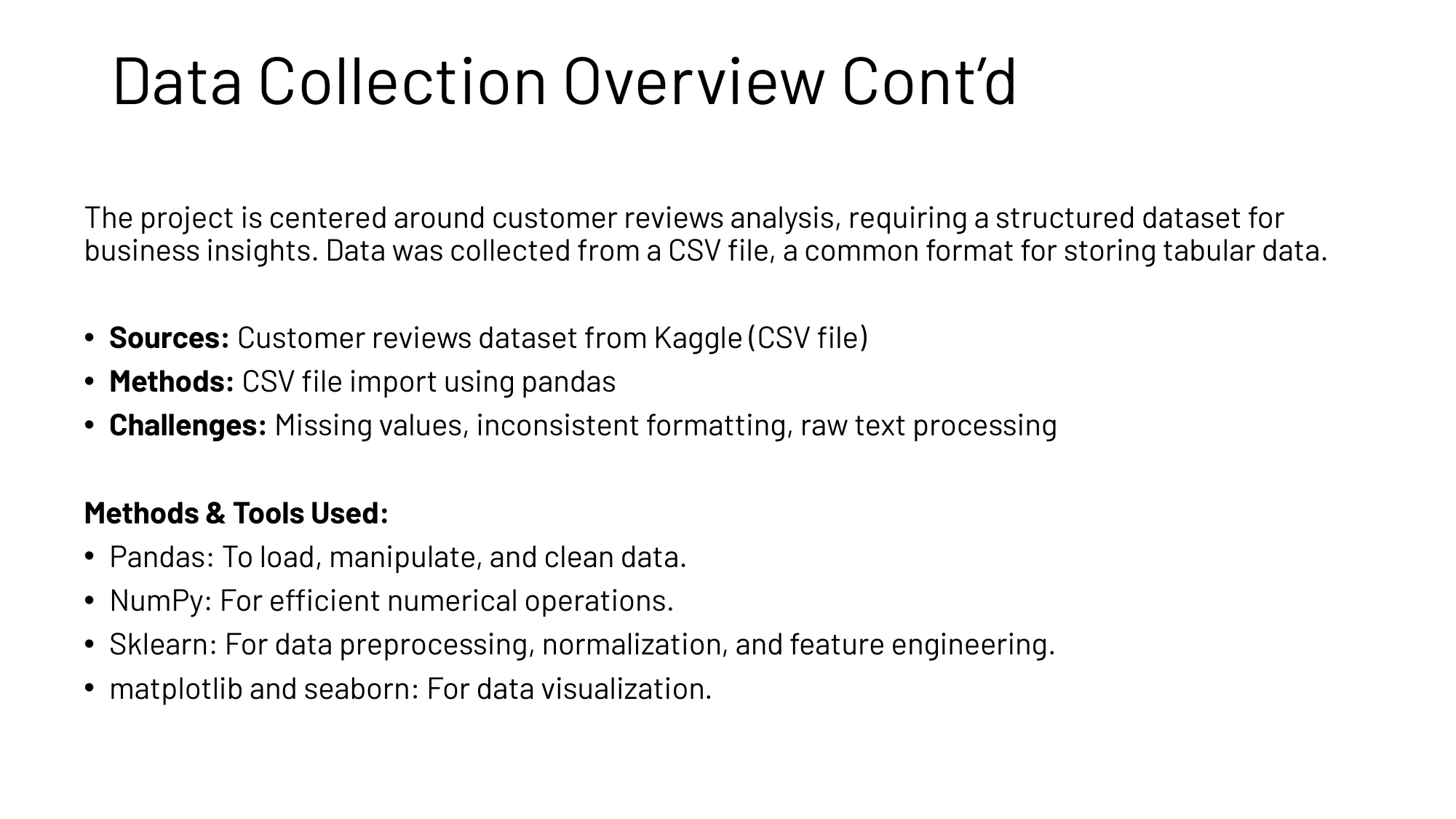

# Data Collection Overview Cont’d

The project is centered around customer reviews analysis, requiring a structured dataset for business insights. Data was collected from a CSV file, a common format for storing tabular data.

Sources: Customer reviews dataset from Kaggle (CSV file)
Methods: CSV file import using pandas
Challenges: Missing values, inconsistent formatting, raw text processing

Methods & Tools Used:
Pandas: To load, manipulate, and clean data.
NumPy: For efficient numerical operations.
Sklearn: For data preprocessing, normalization, and feature engineering.
matplotlib and seaborn: For data visualization.